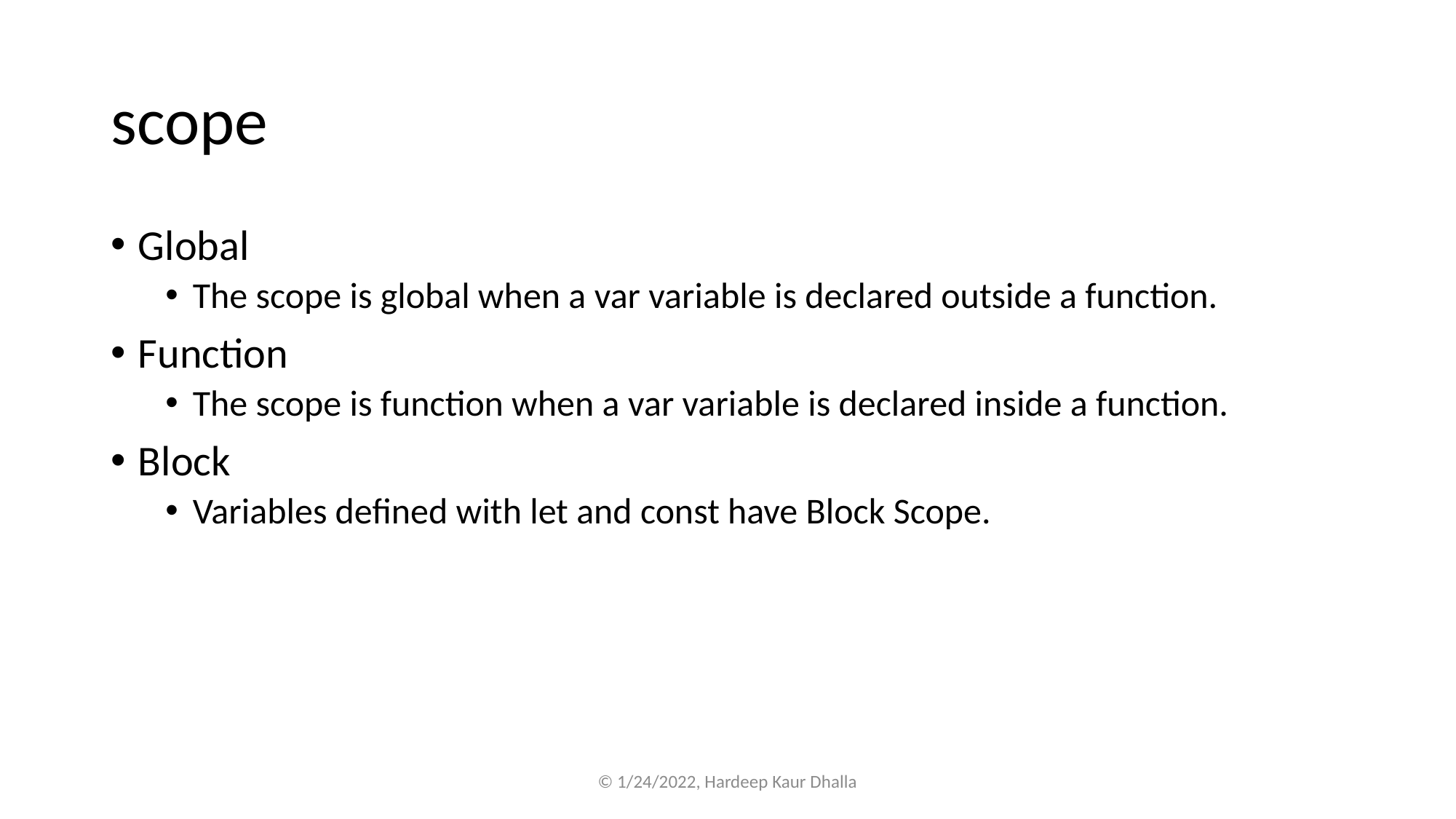

# scope
Global
The scope is global when a var variable is declared outside a function.
Function
The scope is function when a var variable is declared inside a function.
Block
Variables defined with let and const have Block Scope.

© 1/24/2022, Hardeep Kaur Dhalla